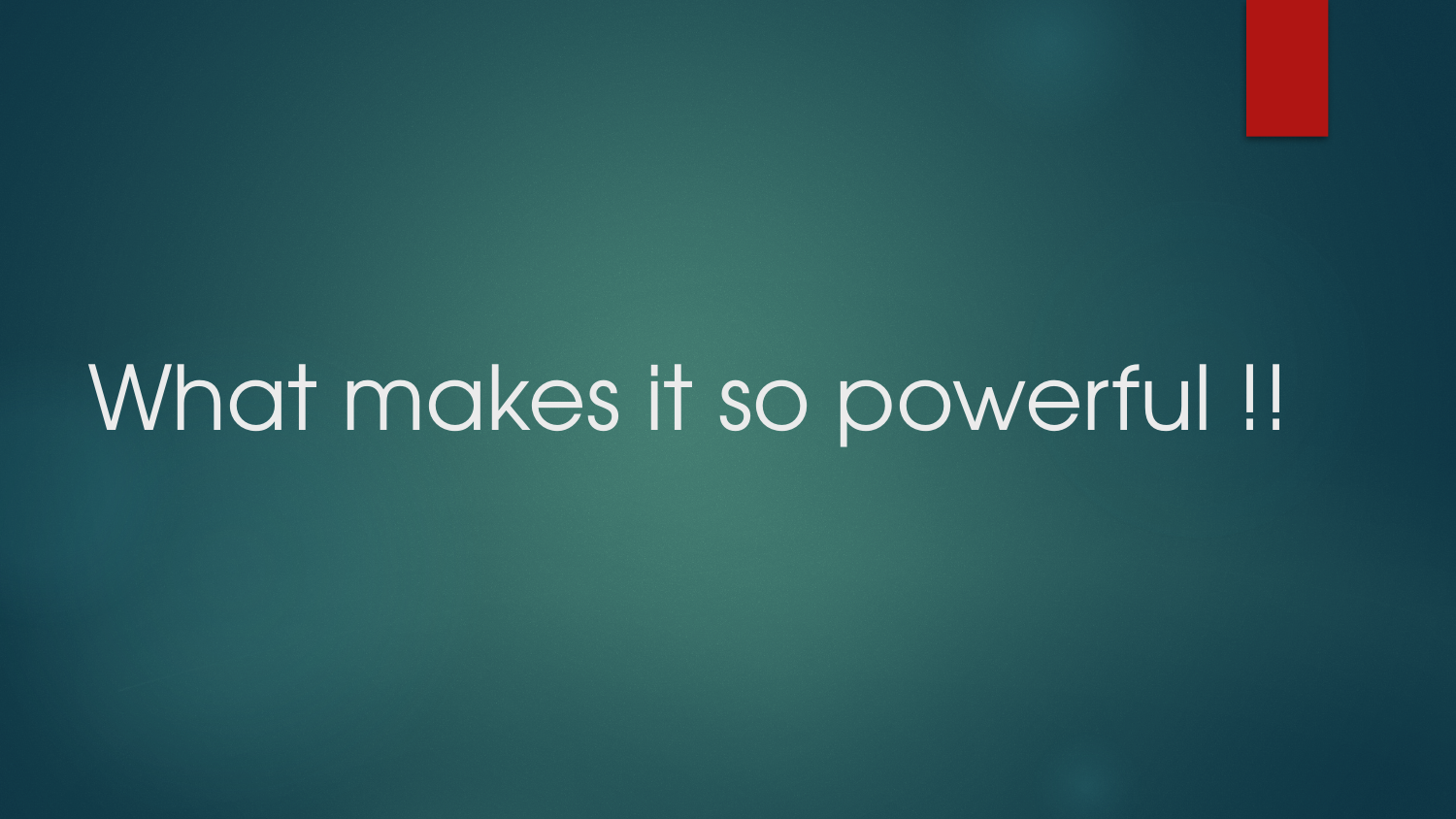

# What makes it so powerful !!